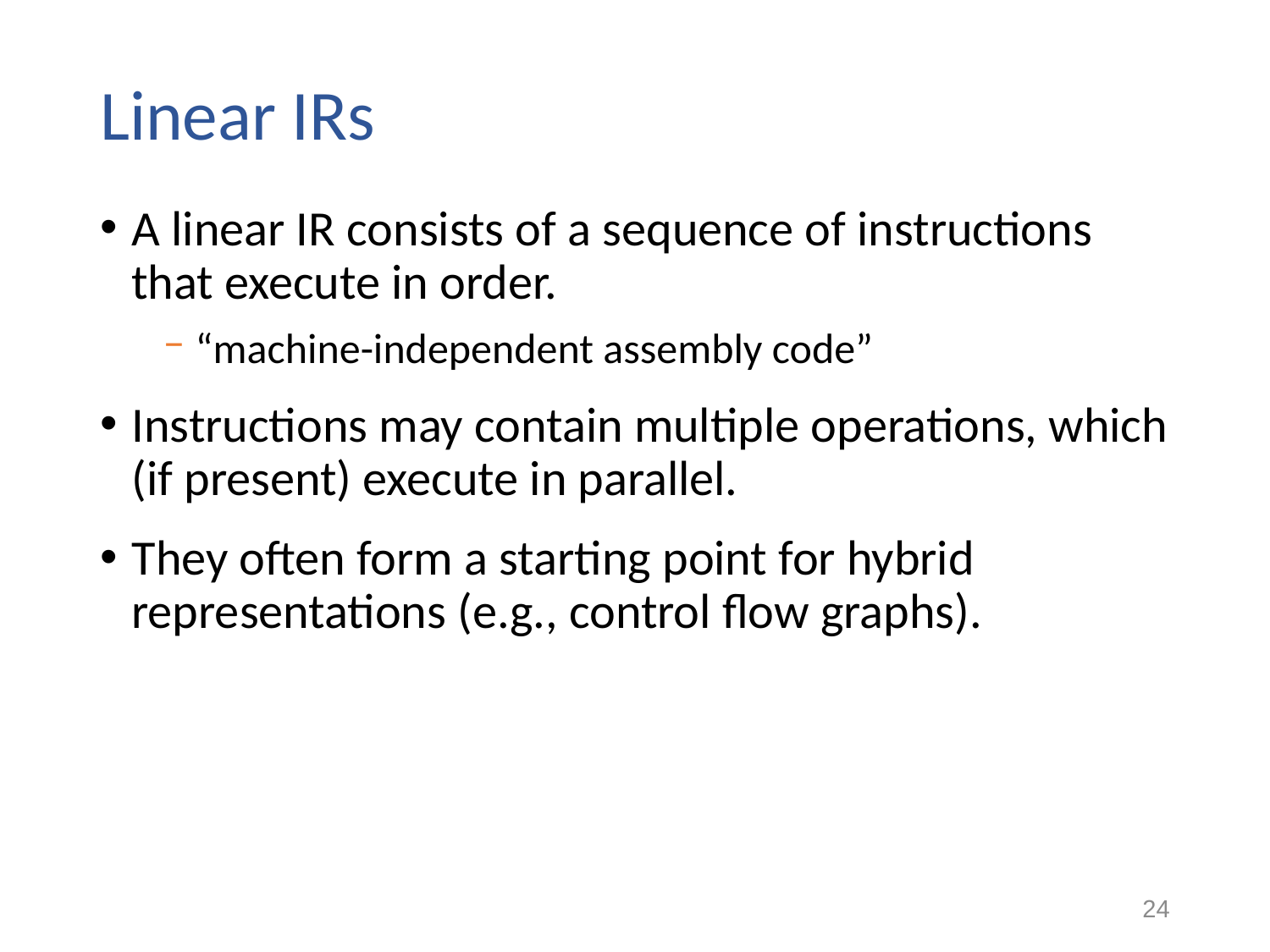

# Linear IRs
A linear IR consists of a sequence of instructions that execute in order.
“machine-independent assembly code”
Instructions may contain multiple operations, which (if present) execute in parallel.
They often form a starting point for hybrid representations (e.g., control flow graphs).
24